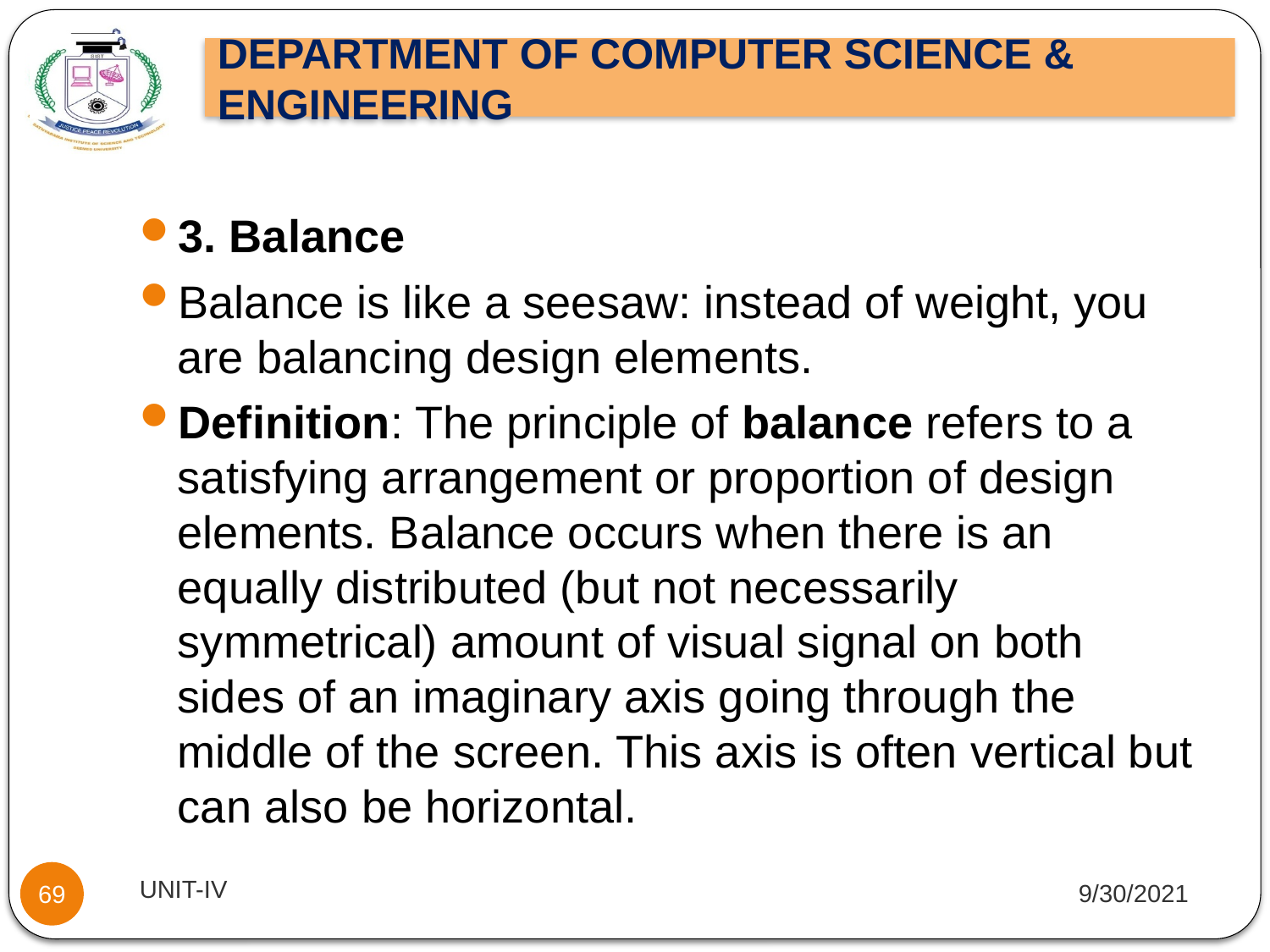

#

3. Balance
Balance is like a seesaw: instead of weight, you are balancing design elements.
Definition: The principle of balance refers to a satisfying arrangement or proportion of design elements. Balance occurs when there is an equally distributed (but not necessarily symmetrical) amount of visual signal on both sides of an imaginary axis going through the middle of the screen. This axis is often vertical but can also be horizontal.

UNIT-IV
9/30/2021
69